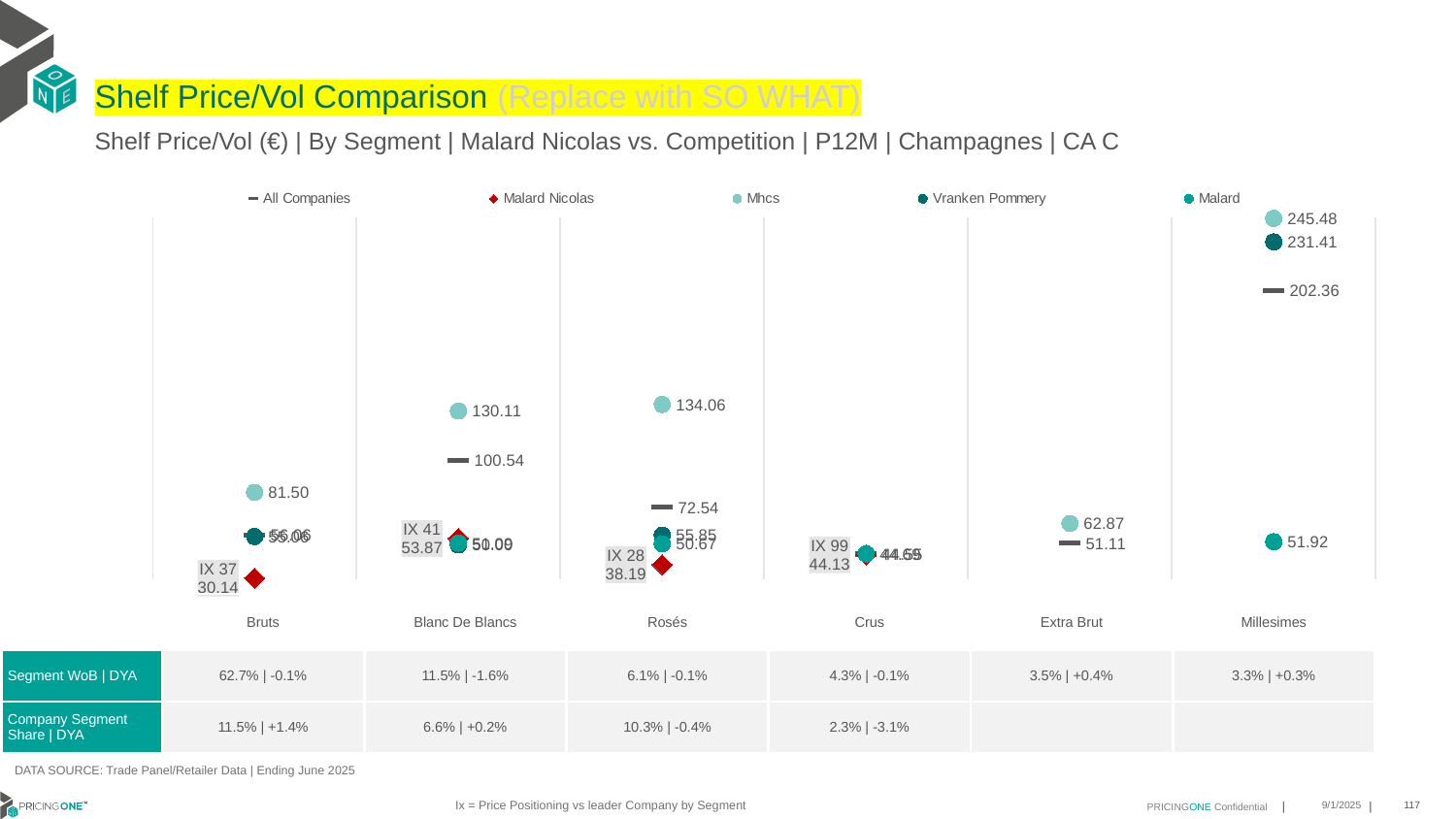

# Shelf Price/Vol Comparison (Replace with SO WHAT)
Shelf Price/Vol (€) | By Segment | Malard Nicolas vs. Competition | P12M | Champagnes | CA C

### Chart

| Category | All Companies | Malard Nicolas | Mhcs | Vranken Pommery | Malard |
|---|---|---|---|---|---|
| IX 37 | 56.06 | 30.14 | 81.5 | 55.06 | None |
| IX 41 | 100.54 | 53.87 | 130.11 | 50.0 | 51.09 |
| IX 28 | 72.54 | 38.19 | 134.06 | 55.85 | 50.67 |
| IX 99 | 44.55 | 44.13 | None | None | 44.69 |
| None | 51.11 | None | 62.87 | None | None |
| None | 202.36 | None | 245.48 | 231.41 | 51.92 |
|  | Bruts | Blanc De Blancs | Rosés | Crus | Extra Brut | Millesimes |
| --- | --- | --- | --- | --- | --- | --- |
| Segment WoB | DYA | 62.7% | -0.1% | 11.5% | -1.6% | 6.1% | -0.1% | 4.3% | -0.1% | 3.5% | +0.4% | 3.3% | +0.3% |
| Company Segment Share | DYA | 11.5% | +1.4% | 6.6% | +0.2% | 10.3% | -0.4% | 2.3% | -3.1% |  |  |
DATA SOURCE: Trade Panel/Retailer Data | Ending June 2025
Ix = Price Positioning vs leader Company by Segment
9/1/2025
117